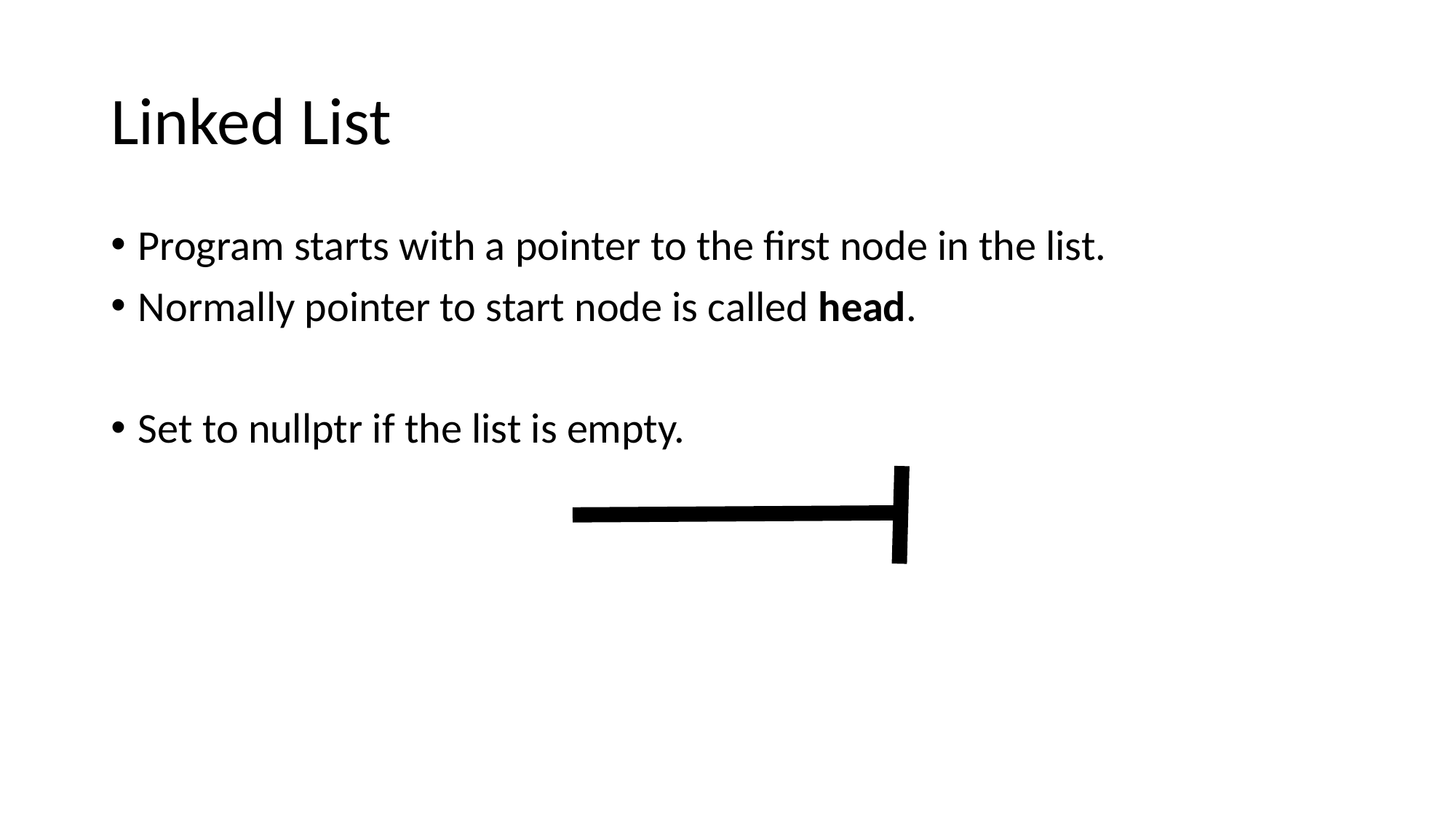

# Linked List
Program starts with a pointer to the first node in the list.
Normally pointer to start node is called head.

Set to nullptr if the list is empty.